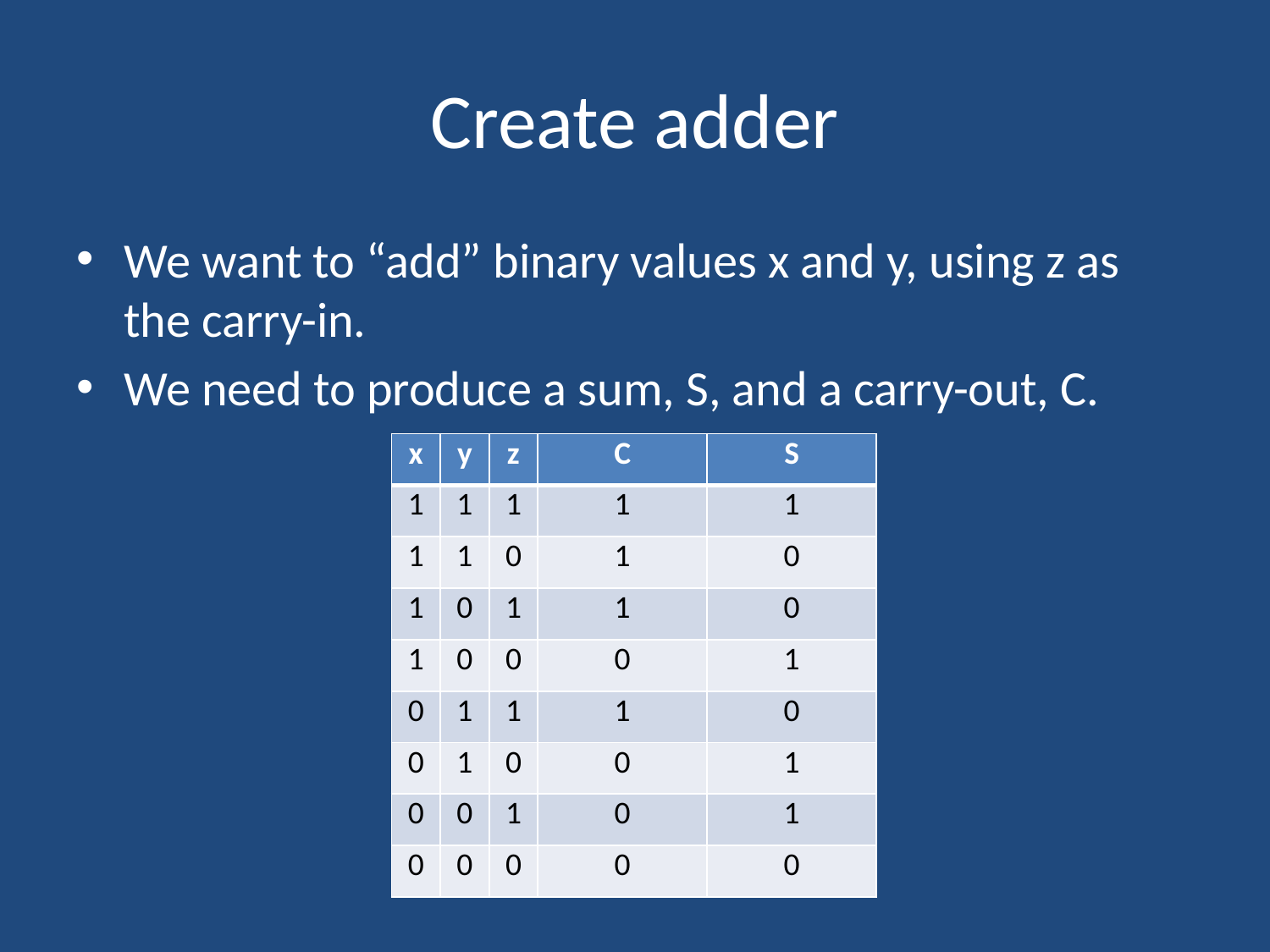

# Create adder
We want to “add” binary values x and y, using z as the carry-in.
We need to produce a sum, S, and a carry-out, C.

| x | y | z | C | S |
| --- | --- | --- | --- | --- |
| 1 | 1 | 1 | 1 | 1 |
| 1 | 1 | 0 | 1 | 0 |
| 1 | 0 | 1 | 1 | 0 |
| 1 | 0 | 0 | 0 | 1 |
| 0 | 1 | 1 | 1 | 0 |
| 0 | 1 | 0 | 0 | 1 |
| 0 | 0 | 1 | 0 | 1 |
| 0 | 0 | 0 | 0 | 0 |